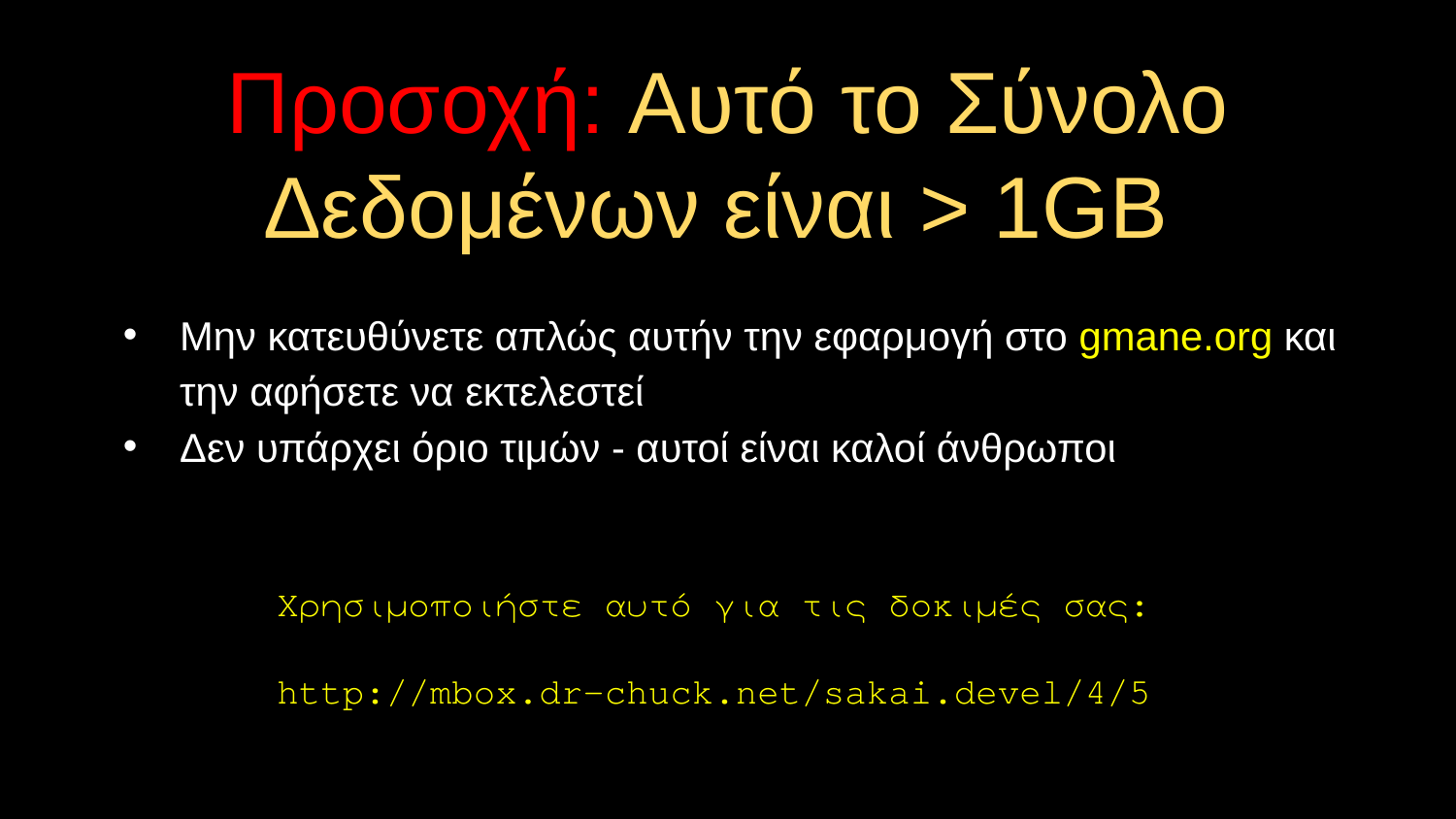

# Προσοχή: Αυτό το Σύνολο Δεδομένων είναι > 1GB
Μην κατευθύνετε απλώς αυτήν την εφαρμογή στο gmane.org και την αφήσετε να εκτελεστεί
Δεν υπάρχει όριο τιμών - αυτοί είναι καλοί άνθρωποι
Χρησιμοποιήστε αυτό για τις δοκιμές σας:

http://mbox.dr-chuck.net/sakai.devel/4/5